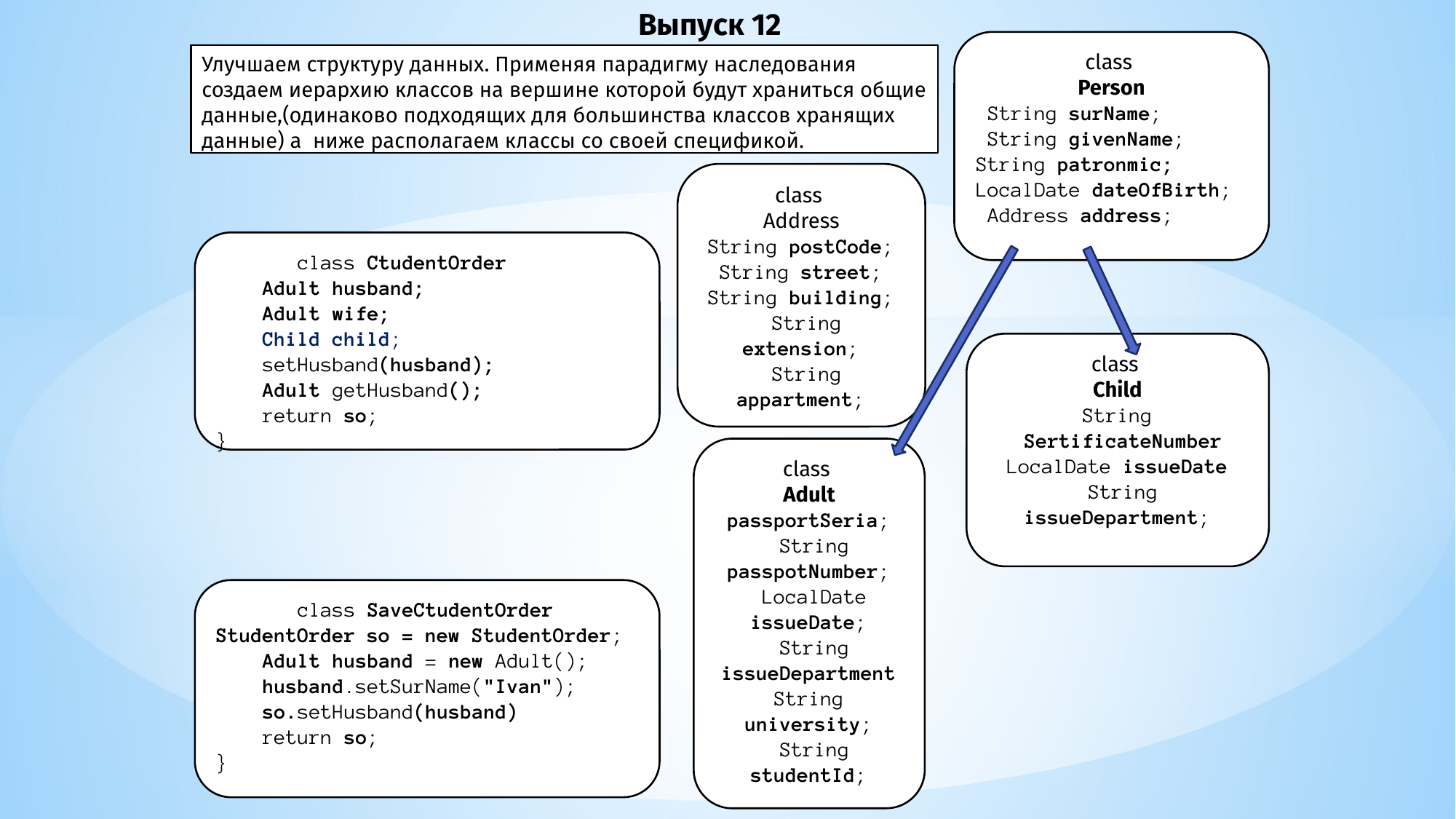

# Выпуск 12
class
Person
 String surName;
 String givenName;
String patronmic;
LocalDate dateOfBirth;
 Address address;
Улучшаем структуру данных. Применяя парадигму наследования создаем иерархию классов на вершине которой будут храниться общие данные,(одинаково подходящих для большинства классов хранящих данные) а  ниже располагаем классы со своей спецификой.
class
Address
String postCode;
String street;
String building;
 String extension;
 String appartment;
       class CtudentOrder
    Adult husband;
    Adult wife;();
    Child child;
    setHusband(husband);
    Adult getHusband();
    return so;
}

class
Child
String
  SertificateNumber
LocalDate issueDate
 String issueDepartment;

class
Adult
passportSeria;
 String passpotNumber;
 LocalDate issueDate;
 String issueDepartment
String university;
 String studentId;
       class SaveCtudentOrder
StudentOrder so = new StudentOrder;
    Adult husband = new Adult();
    husband.setSurName("Ivan");
    so.setHusband(husband));
    return so;
}